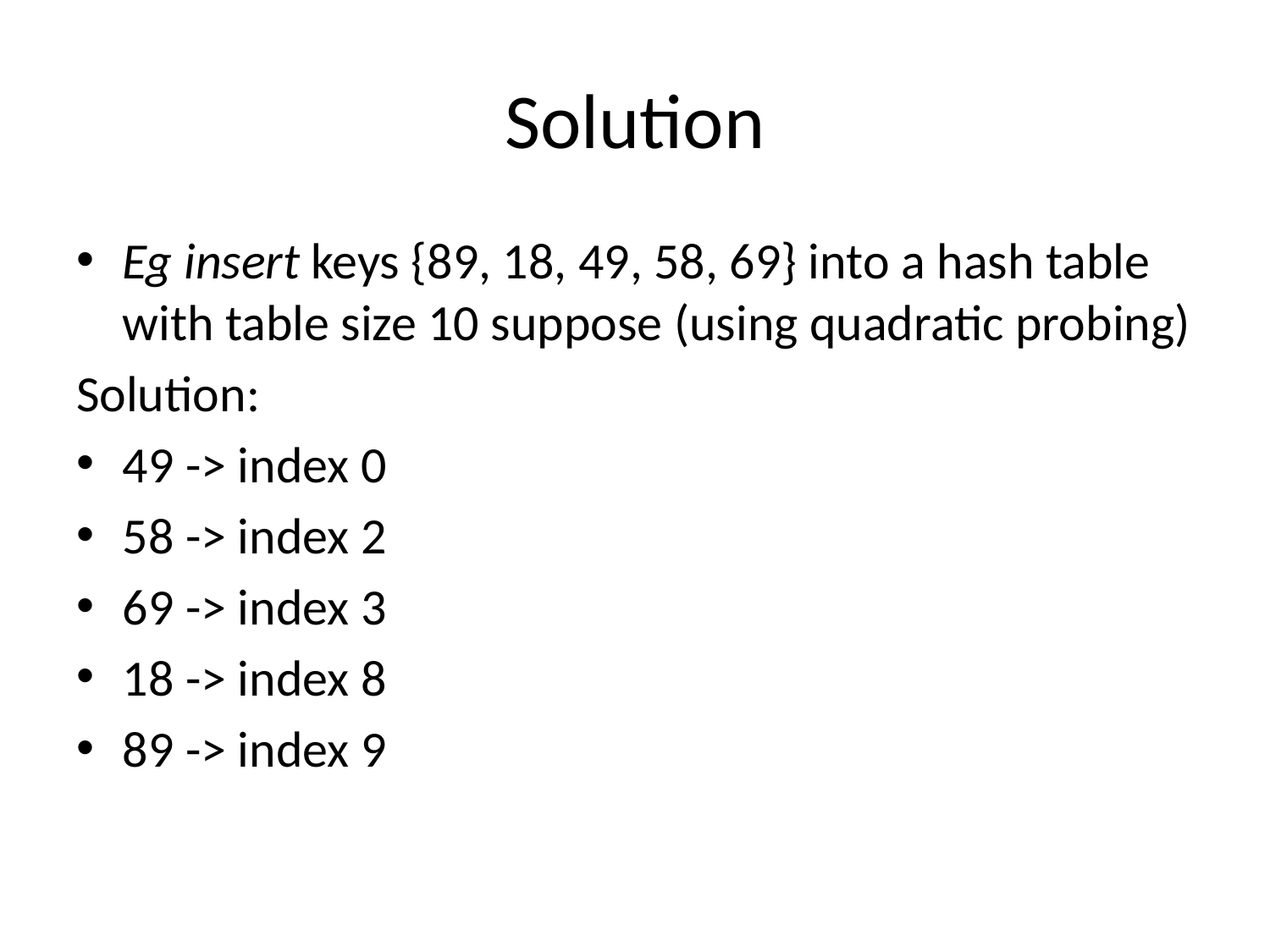

# Solution
Eg insert keys {89, 18, 49, 58, 69} into a hash table with table size 10 suppose (using quadratic probing)
Solution:
49 -> index 0
58 -> index 2
69 -> index 3
18 -> index 8
89 -> index 9